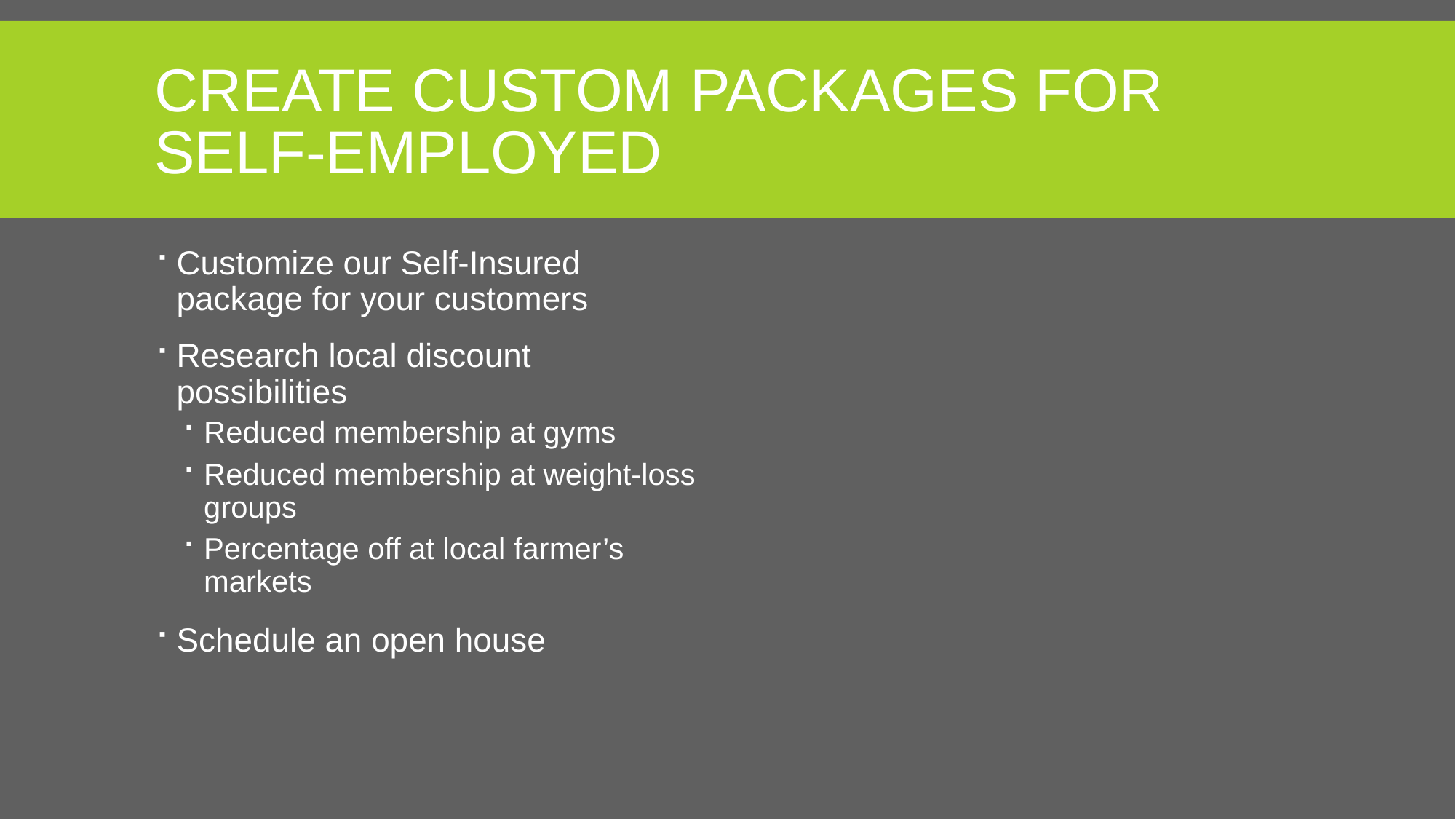

# Create Custom Packages for Self-Employed
Customize our Self-Insured package for your customers
Research local discount possibilities
Reduced membership at gyms
Reduced membership at weight-loss groups
Percentage off at local farmer’s markets
Schedule an open house